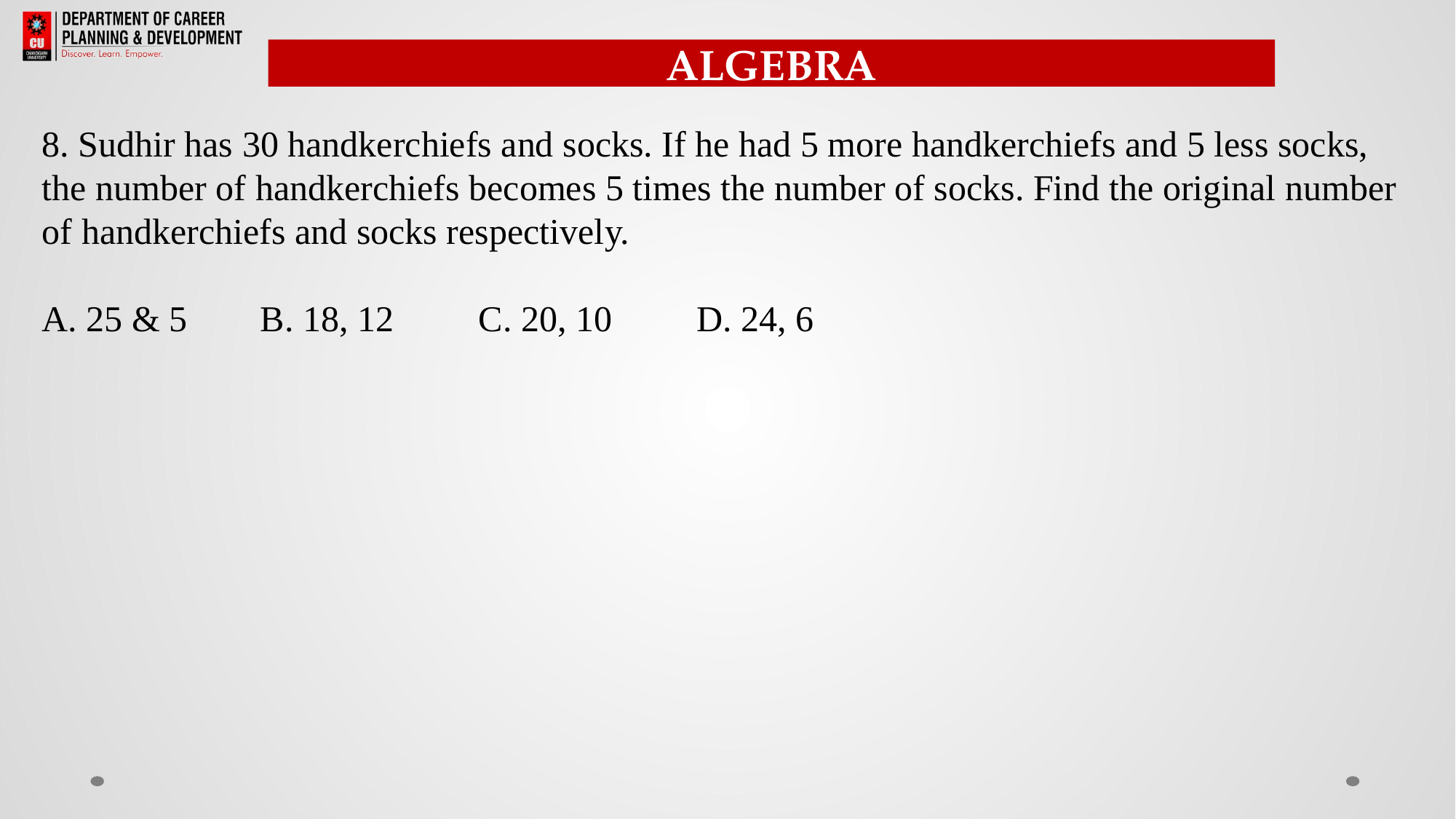

ALGEBRA
8. Sudhir has 30 handkerchiefs and socks. If he had 5 more handkerchiefs and 5 less socks, the number of handkerchiefs becomes 5 times the number of socks. Find the original number of handkerchiefs and socks respectively.

A. 25 & 5 	B. 18, 12 	C. 20, 10 	D. 24, 6